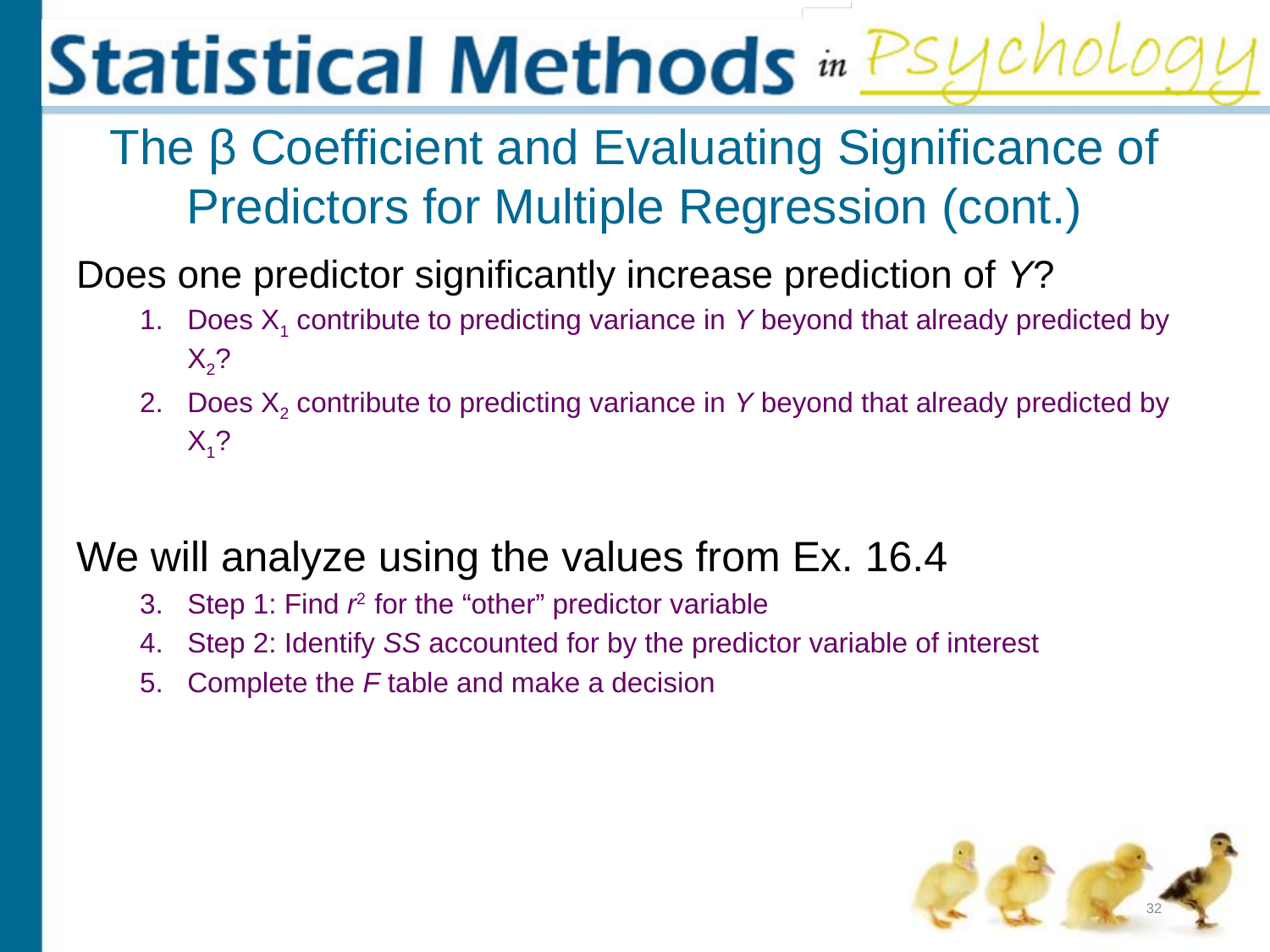

# The β Coefficient and Evaluating Significance of Predictors for Multiple Regression (cont.)
Does one predictor significantly increase prediction of Y?
Does X1 contribute to predicting variance in Y beyond that already predicted by X2?
Does X2 contribute to predicting variance in Y beyond that already predicted by X1?

We will analyze using the values from Ex. 16.4
Step 1: Find r2  for the “other” predictor variable
Step 2: Identify SS accounted for by the predictor variable of interest
Complete the F table and make a decision
32